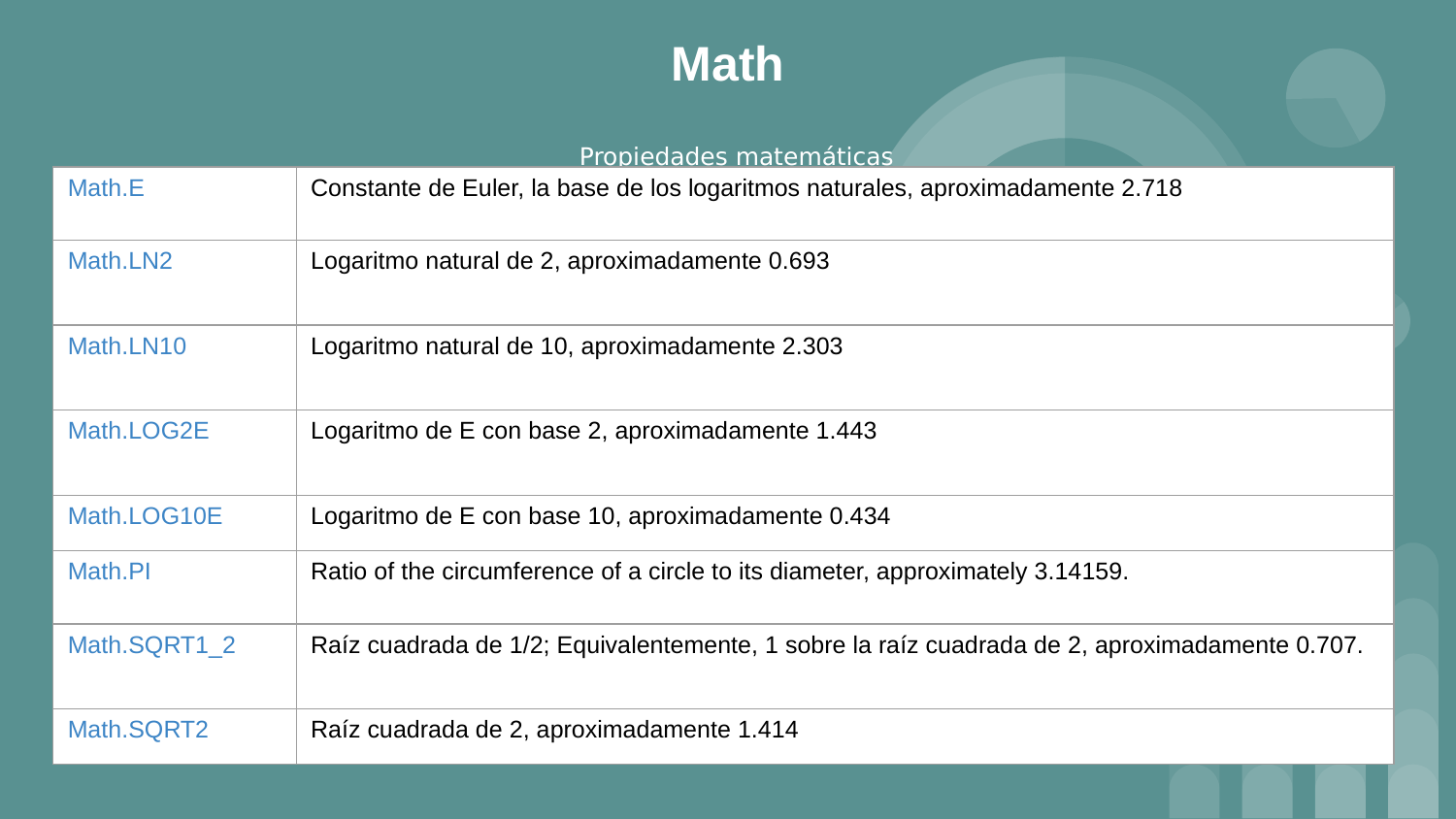

# Math
Propiedades matemáticas
| Math.E | Constante de Euler, la base de los logaritmos naturales, aproximadamente 2.718 |
| --- | --- |
| Math.LN2 | Logaritmo natural de 2, aproximadamente 0.693 |
| Math.LN10 | Logaritmo natural de 10, aproximadamente 2.303 |
| Math.LOG2E | Logaritmo de E con base 2, aproximadamente 1.443 |
| Math.LOG10E | Logaritmo de E con base 10, aproximadamente 0.434 |
| Math.PI | Ratio of the circumference of a circle to its diameter, approximately 3.14159. |
| Math.SQRT1\_2 | Raíz cuadrada de 1/2; Equivalentemente, 1 sobre la raíz cuadrada de 2, aproximadamente 0.707. |
| Math.SQRT2 | Raíz cuadrada de 2, aproximadamente 1.414 |